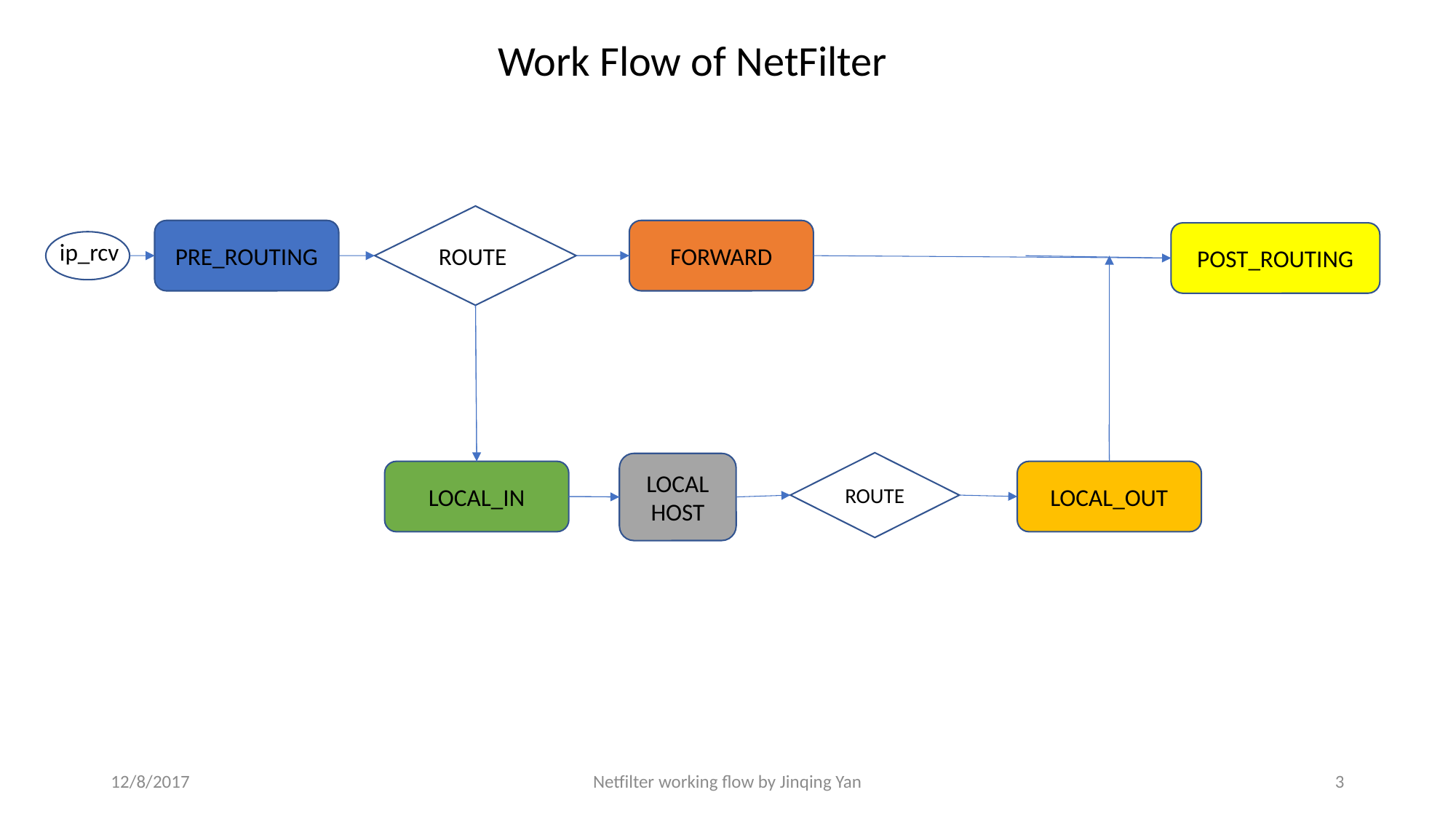

Work Flow of NetFilter
ROUTE
FORWARD
PRE_ROUTING
POST_ROUTING

ip_rcv
ROUTE
LOCAL HOST
LOCAL_IN
LOCAL_OUT
12/8/2017
Netfilter working flow by Jinqing Yan
3